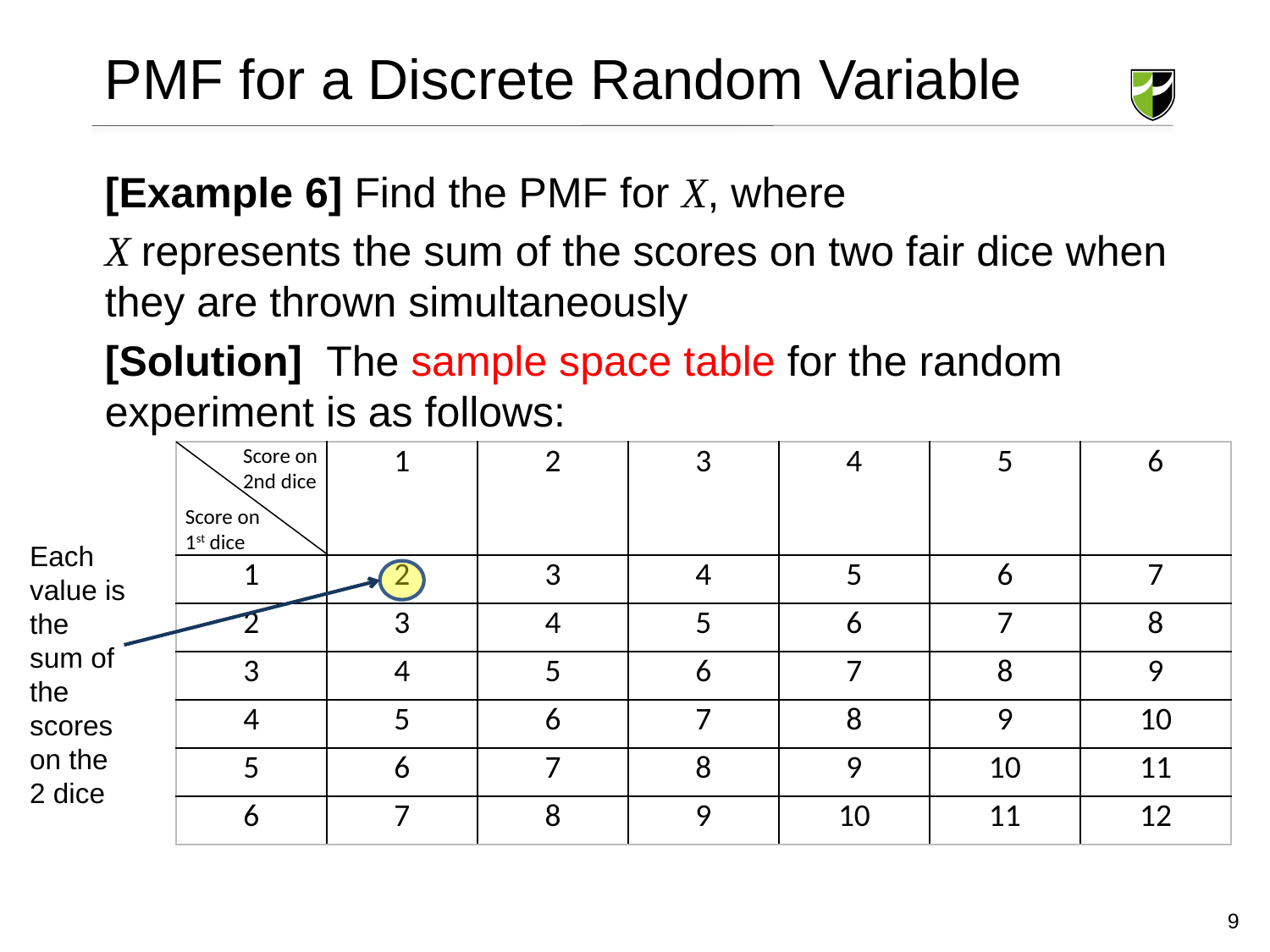

# PMF for a Discrete Random Variable
[Example 6] Find the PMF for X, where
X represents the sum of the scores on two fair dice when they are thrown simultaneously
[Solution]  The sample space table for the random experiment is as follows:

Score on 2nd dice
Score on 1st dice
|  | 1 | 2 | 3 | 4 | 5 | 6 |
| --- | --- | --- | --- | --- | --- | --- |
| 1 | 2 | 3 | 4 | 5 | 6 | 7 |
| 2 | 3 | 4 | 5 | 6 | 7 | 8 |
| 3 | 4 | 5 | 6 | 7 | 8 | 9 |
| 4 | 5 | 6 | 7 | 8 | 9 | 10 |
| 5 | 6 | 7 | 8 | 9 | 10 | 11 |
| 6 | 7 | 8 | 9 | 10 | 11 | 12 |
Each value is the sum of the scores on the 2 dice

9